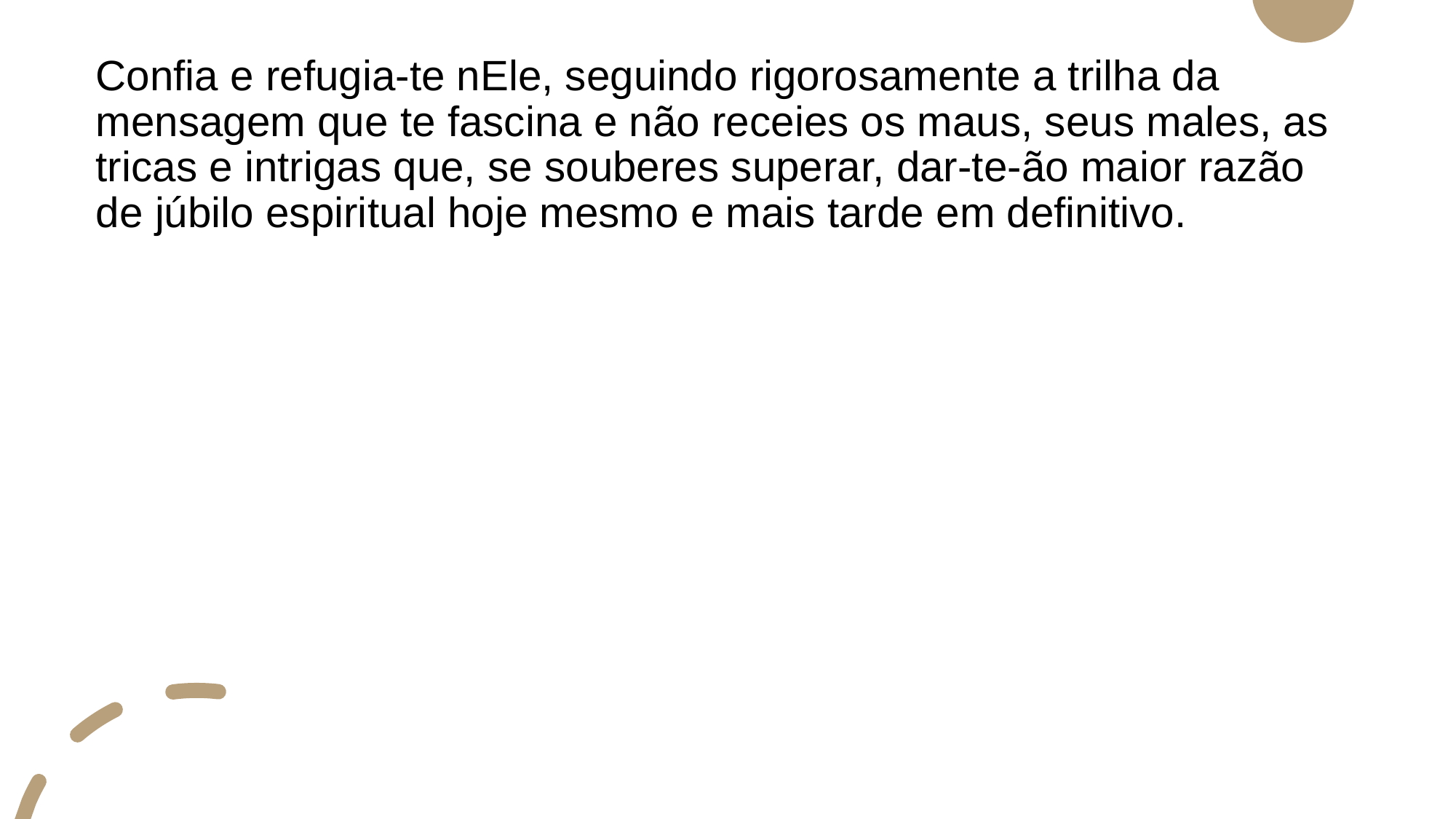

Confia e refugia-te nEle, seguindo rigorosamente a trilha da mensagem que te fascina e não receies os maus, seus males, as tricas e intrigas que, se souberes superar, dar-te-ão maior razão de júbilo espiritual hoje mesmo e mais tarde em definitivo.